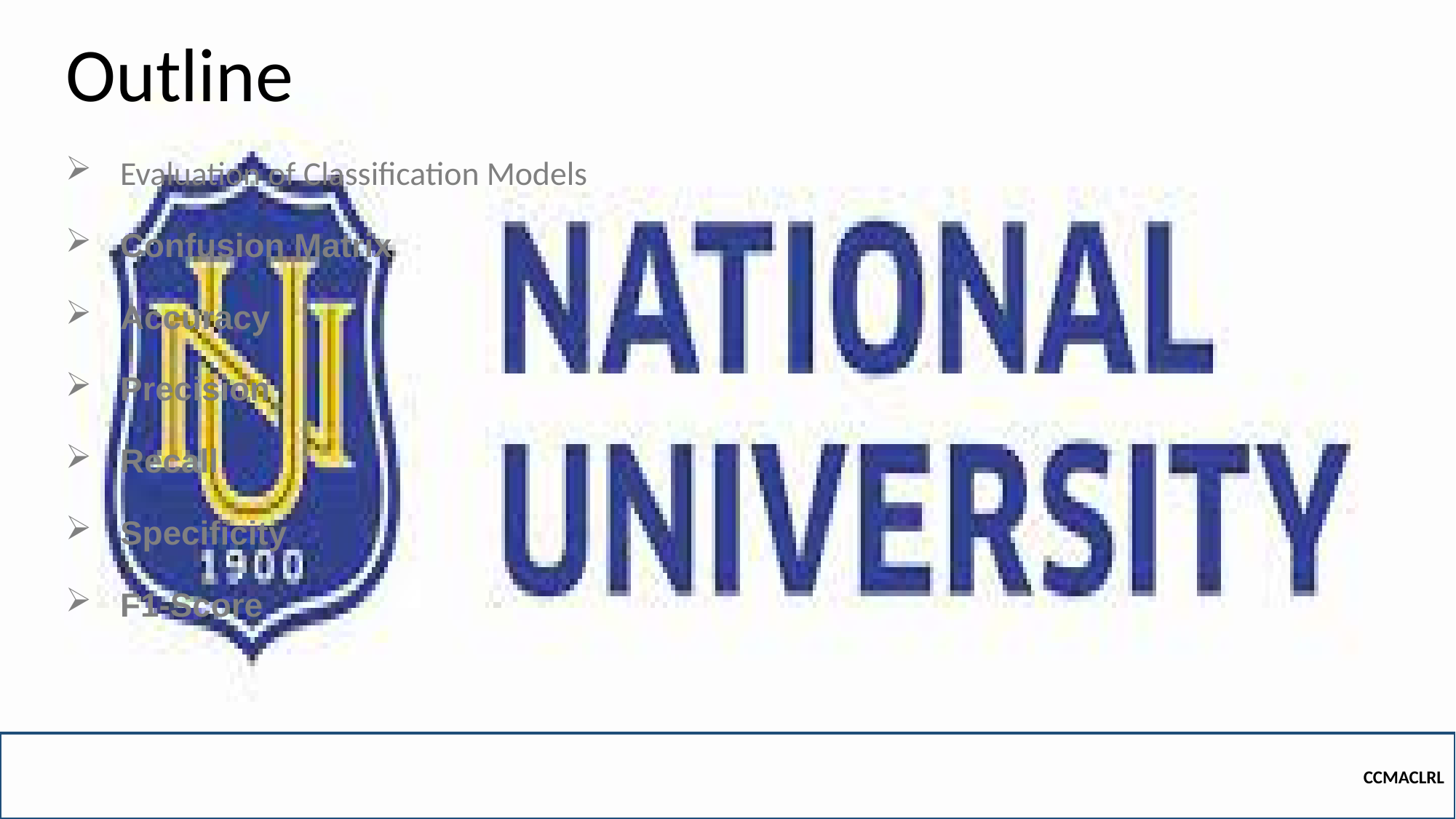

# Outline

Evaluation of Classification Models

Confusion Matrix

Accuracy

Precision

Recall

Specificity

F1-Score

CCMACLRL